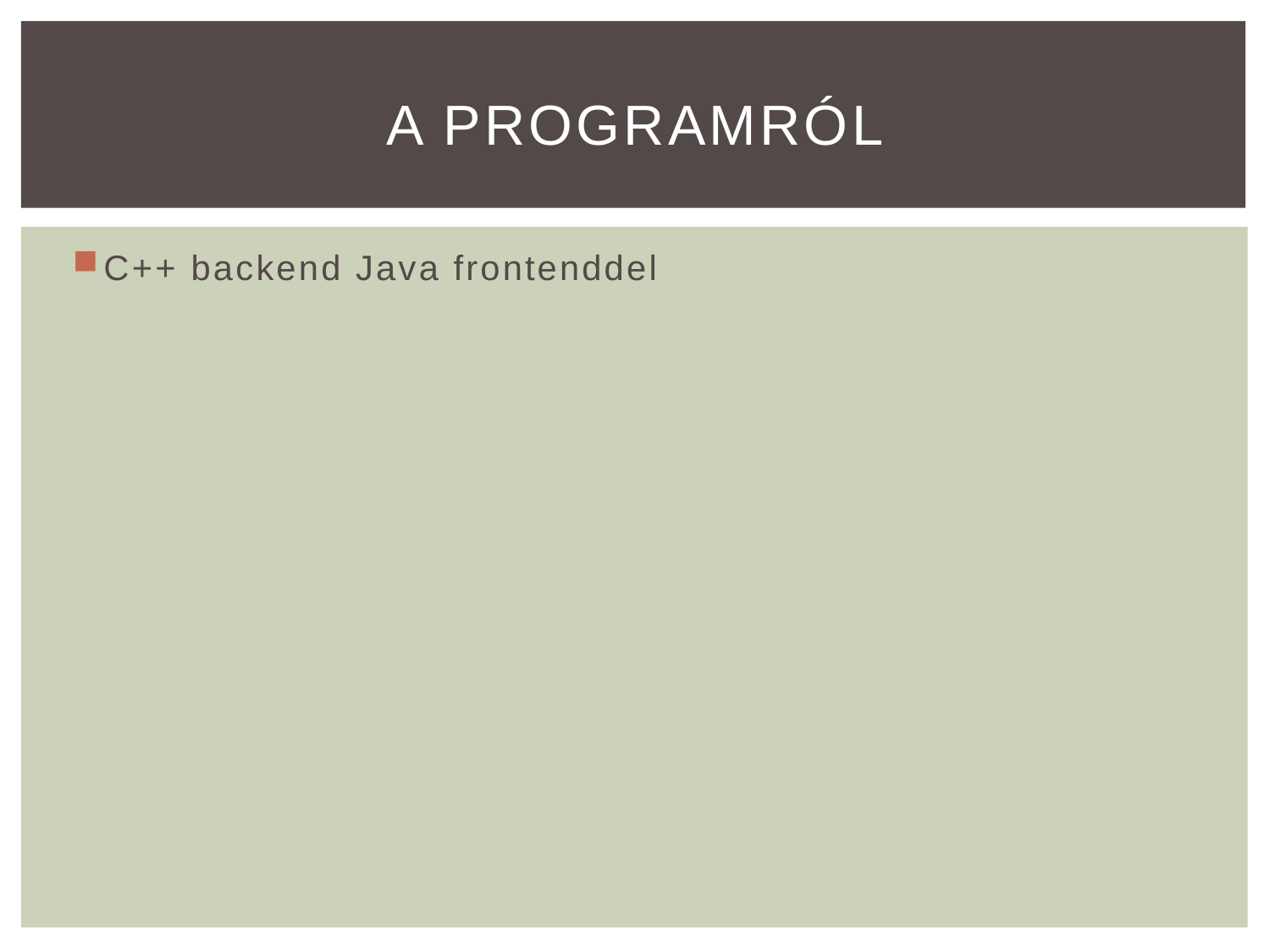

# A programról
C++ backend Java frontenddel